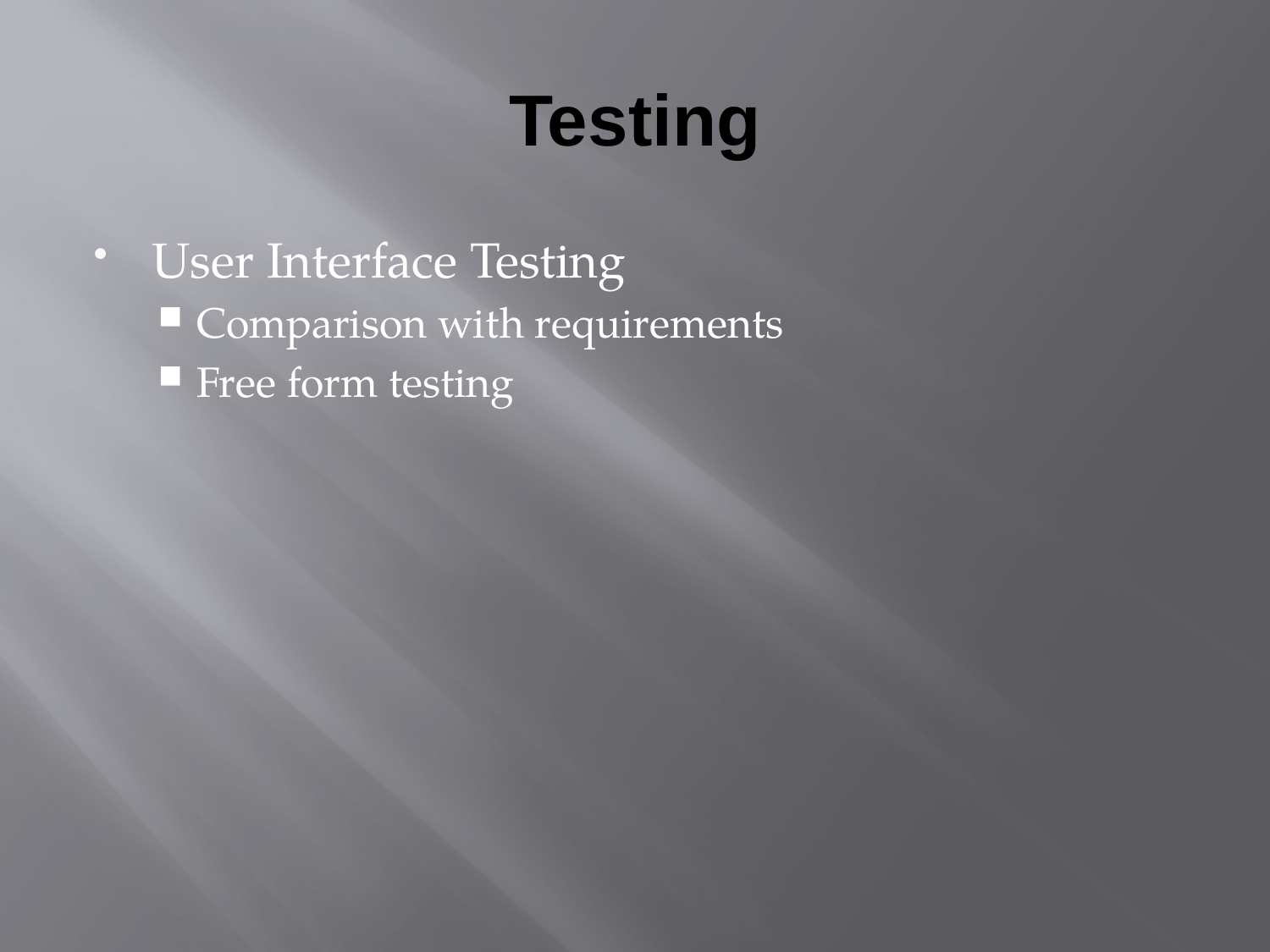

# Testing
User Interface Testing
Comparison with requirements
Free form testing